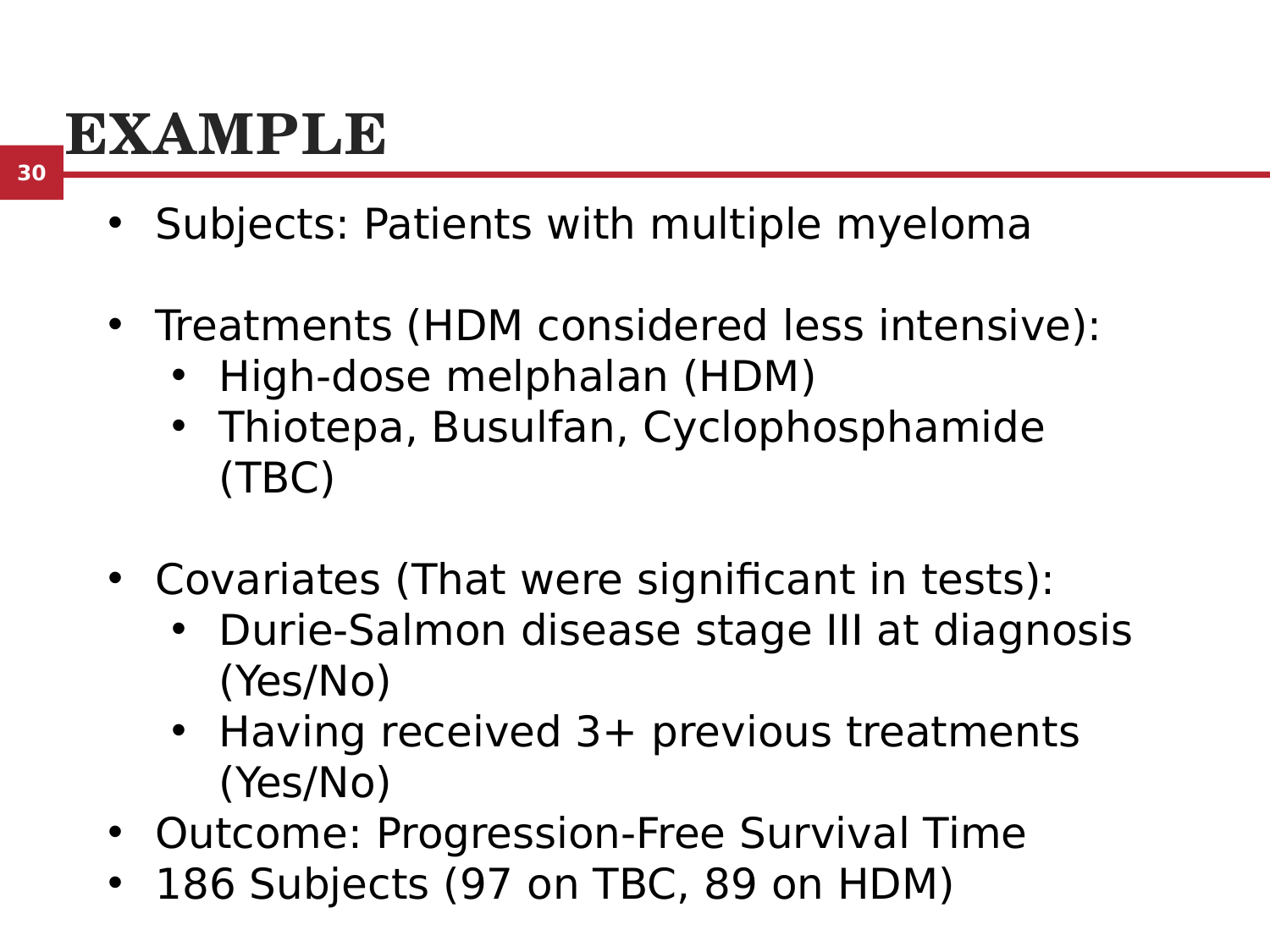

# Example
Subjects: Patients with multiple myeloma

Treatments (HDM considered less intensive):
High-dose melphalan (HDM)
Thiotepa, Busulfan, Cyclophosphamide (TBC)

Covariates (That were significant in tests):
Durie-Salmon disease stage III at diagnosis (Yes/No)
Having received 3+ previous treatments (Yes/No)
Outcome: Progression-Free Survival Time
186 Subjects (97 on TBC, 89 on HDM)